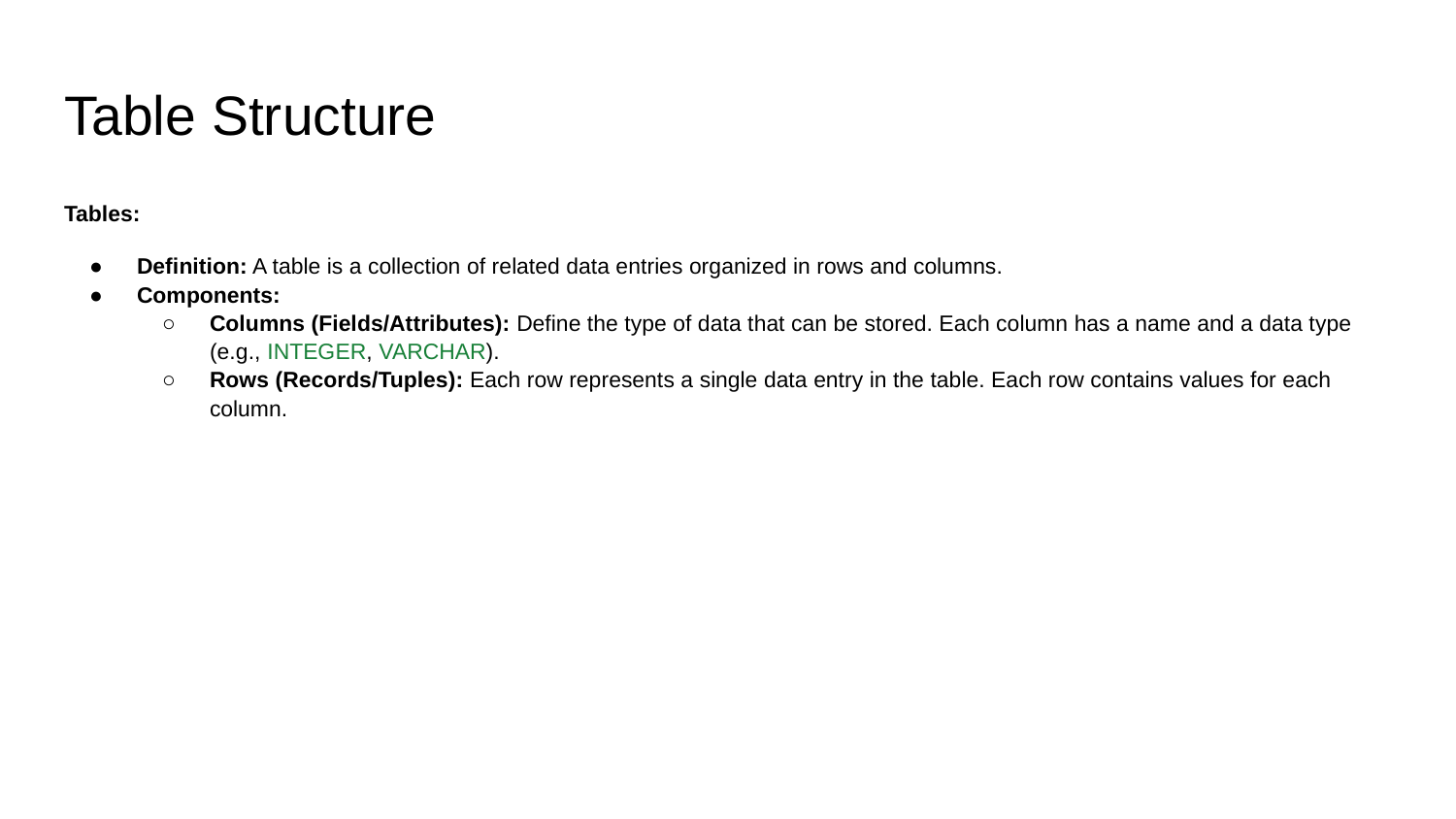

# Table Structure
Tables:
Definition: A table is a collection of related data entries organized in rows and columns.
Components:
Columns (Fields/Attributes): Define the type of data that can be stored. Each column has a name and a data type (e.g., INTEGER, VARCHAR).
Rows (Records/Tuples): Each row represents a single data entry in the table. Each row contains values for each column.